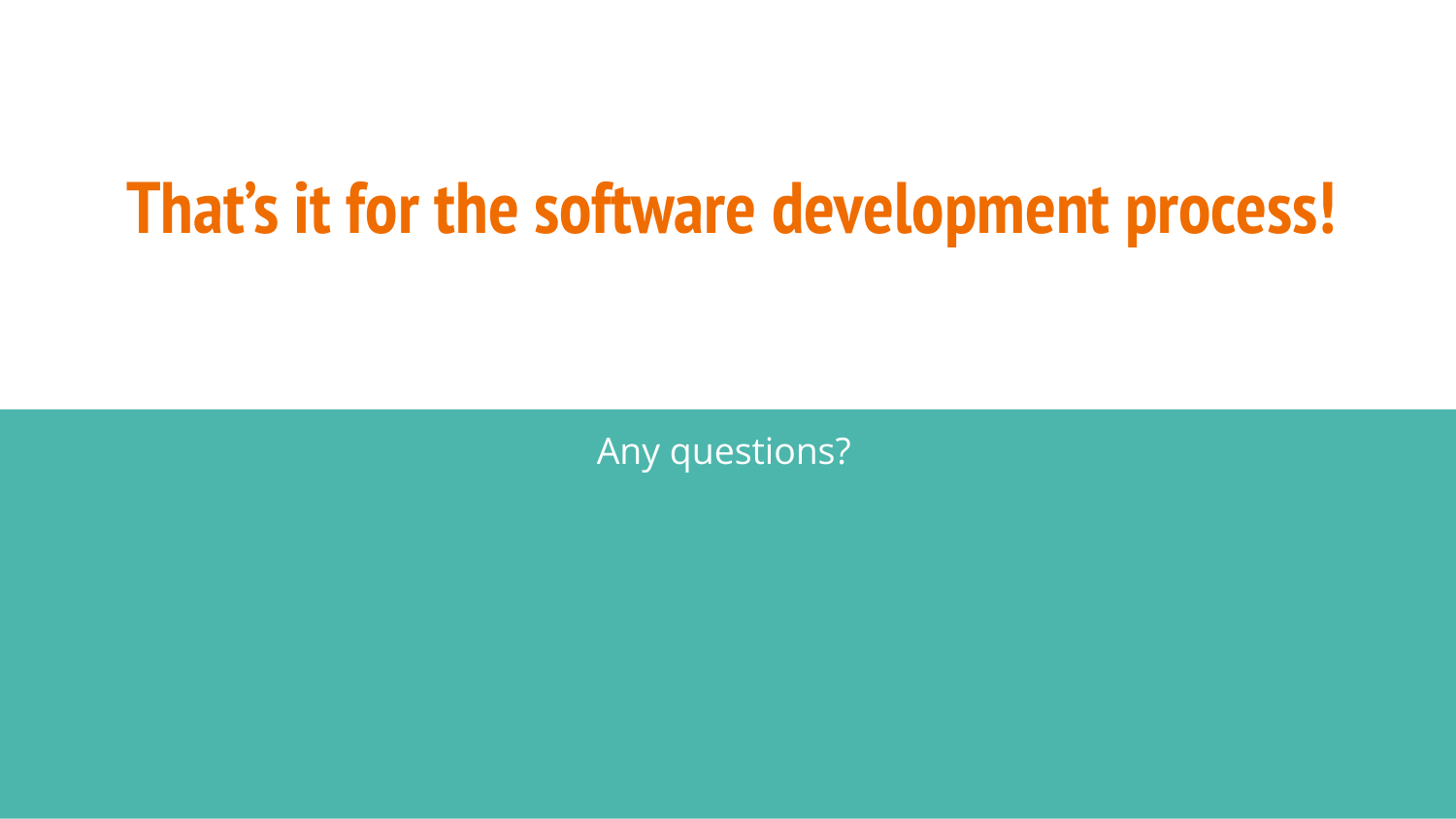

# That’s it for the software development process!
Any questions?